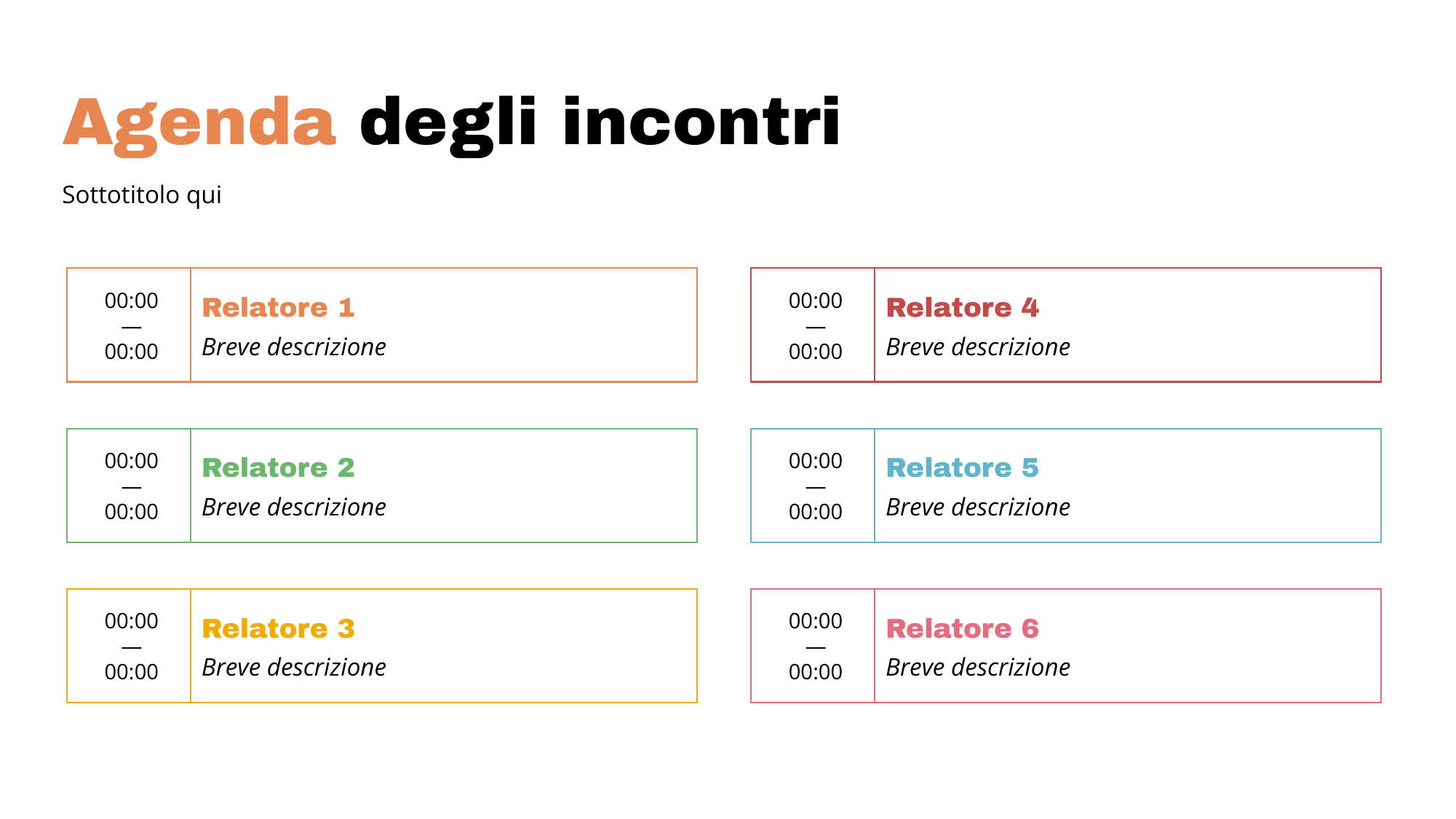

# Agenda degli incontri
Sottotitolo qui
00:00
—
00:00
Relatore 1
Breve descrizione
00:00
—
00:00
Relatore 4
Breve descrizione
00:00
—
00:00
Relatore 2
Breve descrizione
00:00
—
00:00
Relatore 5
Breve descrizione
00:00
—
00:00
Relatore 3
Breve descrizione
00:00
—
00:00
Relatore 6
Breve descrizione